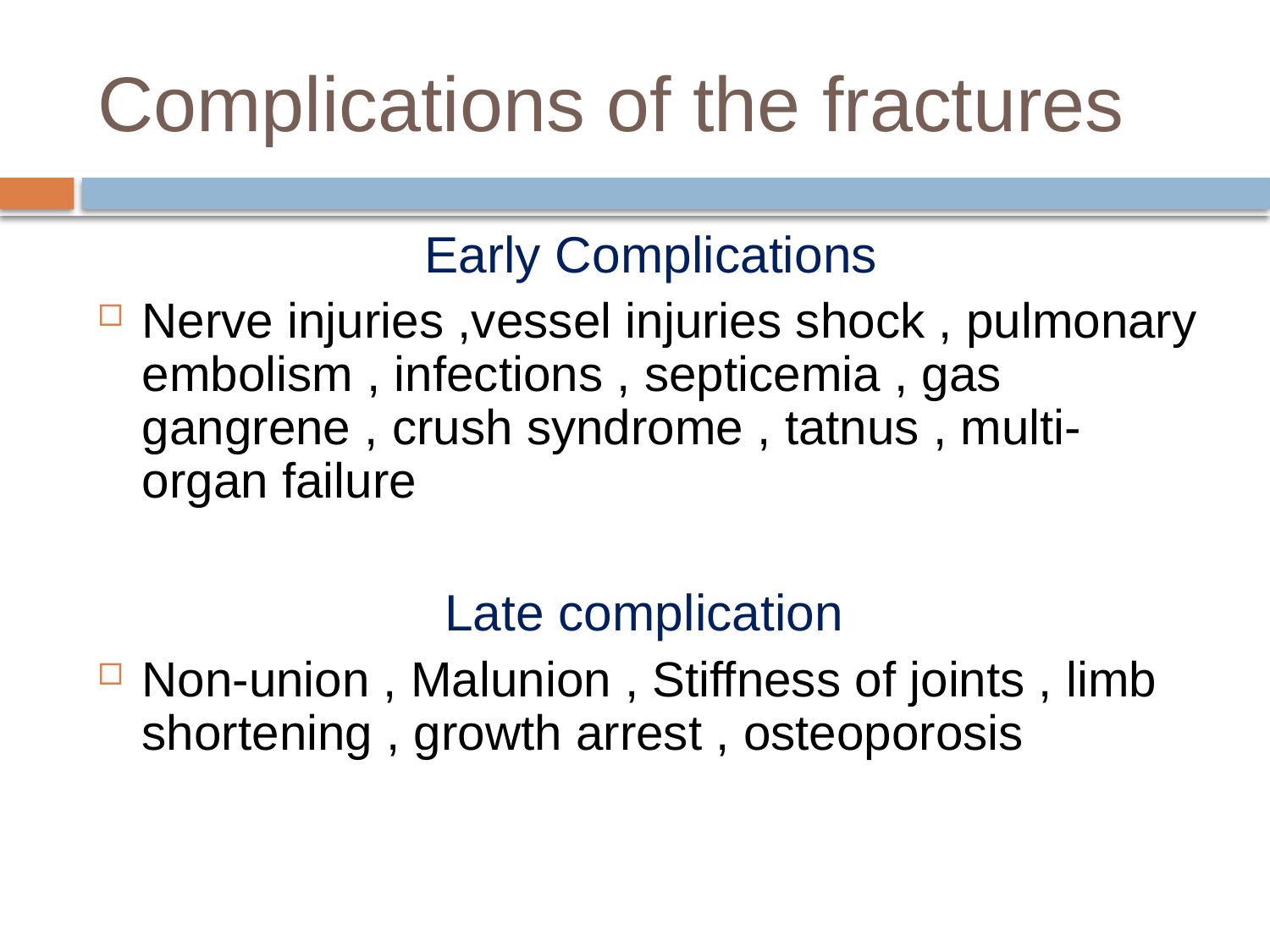

# Complications of the fractures
Early Complications
Nerve injuries ,vessel injuries shock , pulmonary embolism , infections , septicemia , gas gangrene , crush syndrome , tatnus , multi-organ failure

Late complication
Non-union , Malunion , Stiffness of joints , limb shortening , growth arrest , osteoporosis